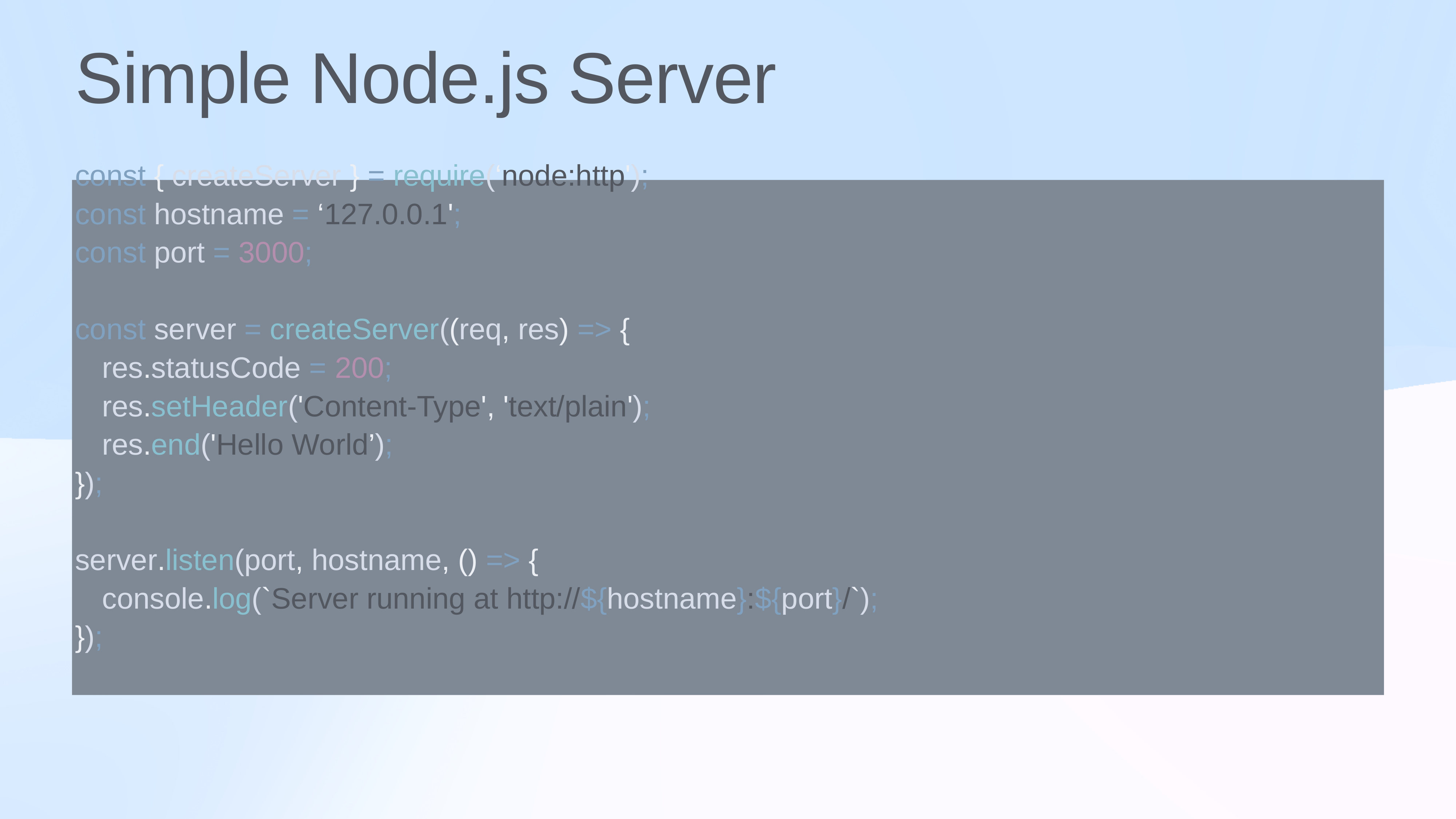

# Simple Node.js Server
const { createServer } = require(‘node:http');
const hostname = ‘127.0.0.1';
const port = 3000;

const server = createServer((req, res) => {
res.statusCode = 200;
res.setHeader('Content-Type', 'text/plain');
res.end('Hello World’);
});

server.listen(port, hostname, () => {
console.log(`Server running at http://${hostname}:${port}/`);
});